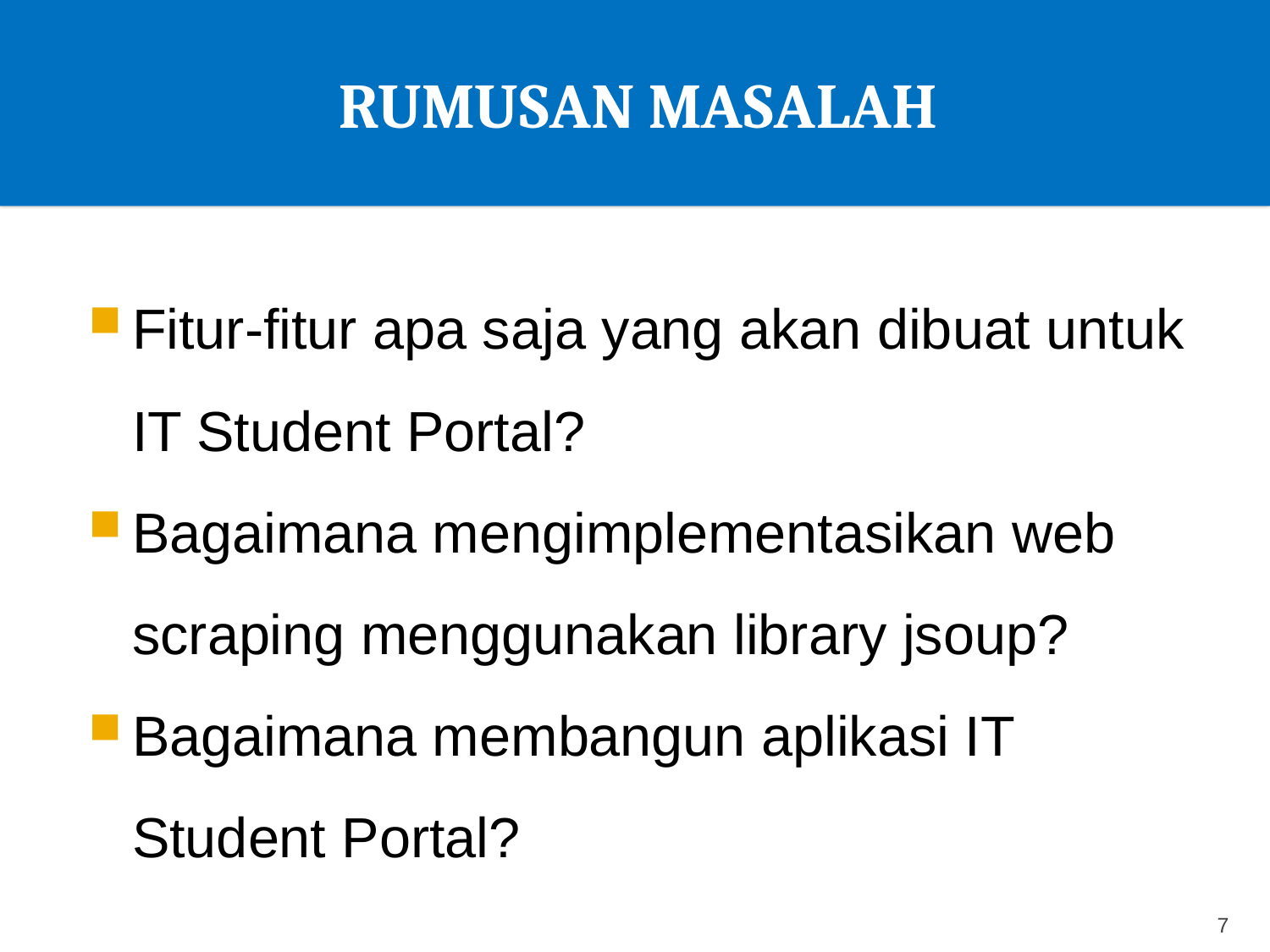

# RUMUSAN MASALAH
Fitur-fitur apa saja yang akan dibuat untuk IT Student Portal?
Bagaimana mengimplementasikan web scraping menggunakan library jsoup?
Bagaimana membangun aplikasi IT Student Portal?
7